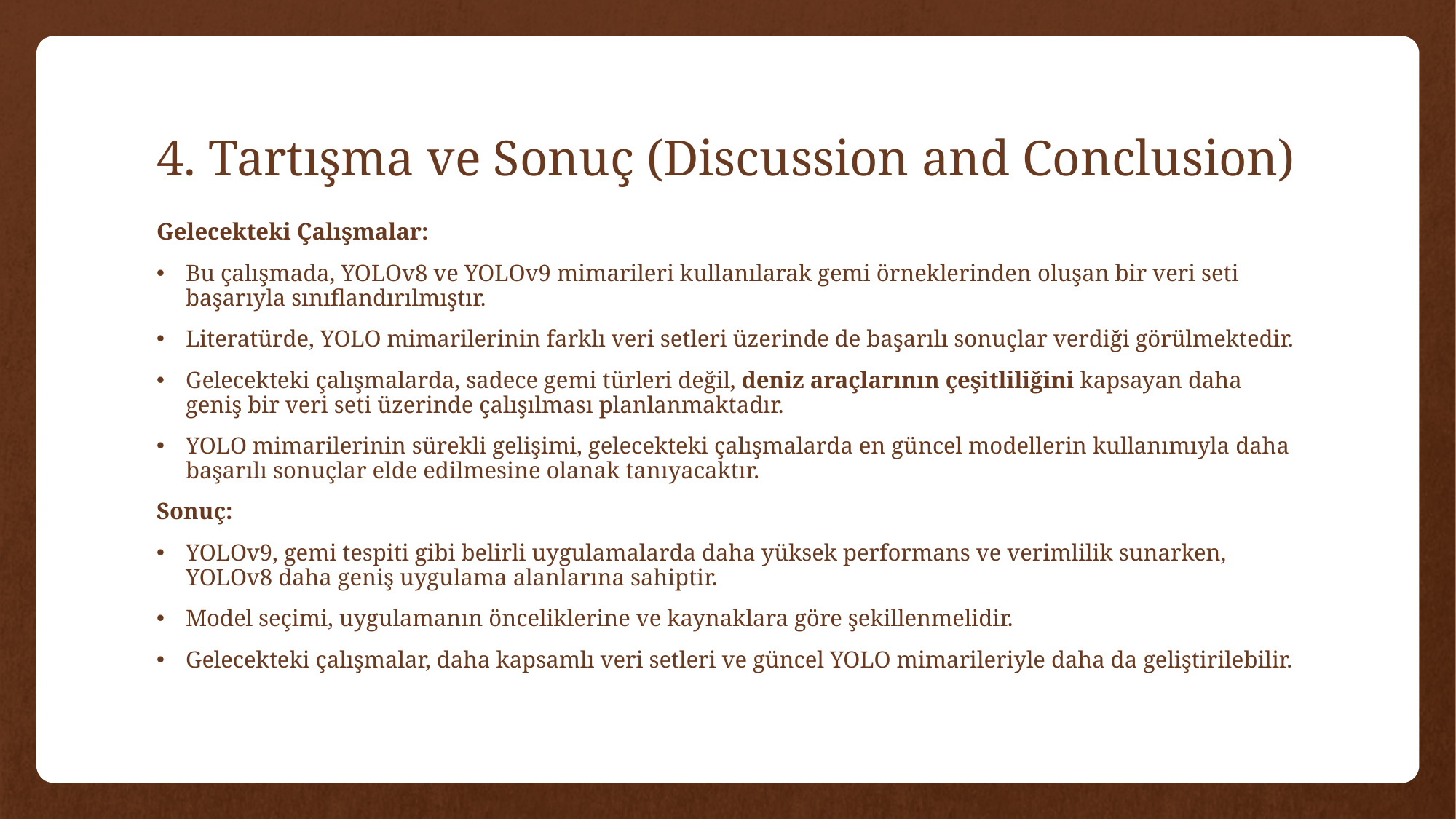

# 4. Tartışma ve Sonuç (Discussion and Conclusion)
Gelecekteki Çalışmalar:
Bu çalışmada, YOLOv8 ve YOLOv9 mimarileri kullanılarak gemi örneklerinden oluşan bir veri seti başarıyla sınıflandırılmıştır.
Literatürde, YOLO mimarilerinin farklı veri setleri üzerinde de başarılı sonuçlar verdiği görülmektedir.
Gelecekteki çalışmalarda, sadece gemi türleri değil, deniz araçlarının çeşitliliğini kapsayan daha geniş bir veri seti üzerinde çalışılması planlanmaktadır.
YOLO mimarilerinin sürekli gelişimi, gelecekteki çalışmalarda en güncel modellerin kullanımıyla daha başarılı sonuçlar elde edilmesine olanak tanıyacaktır.
Sonuç:
YOLOv9, gemi tespiti gibi belirli uygulamalarda daha yüksek performans ve verimlilik sunarken, YOLOv8 daha geniş uygulama alanlarına sahiptir.
Model seçimi, uygulamanın önceliklerine ve kaynaklara göre şekillenmelidir.
Gelecekteki çalışmalar, daha kapsamlı veri setleri ve güncel YOLO mimarileriyle daha da geliştirilebilir.